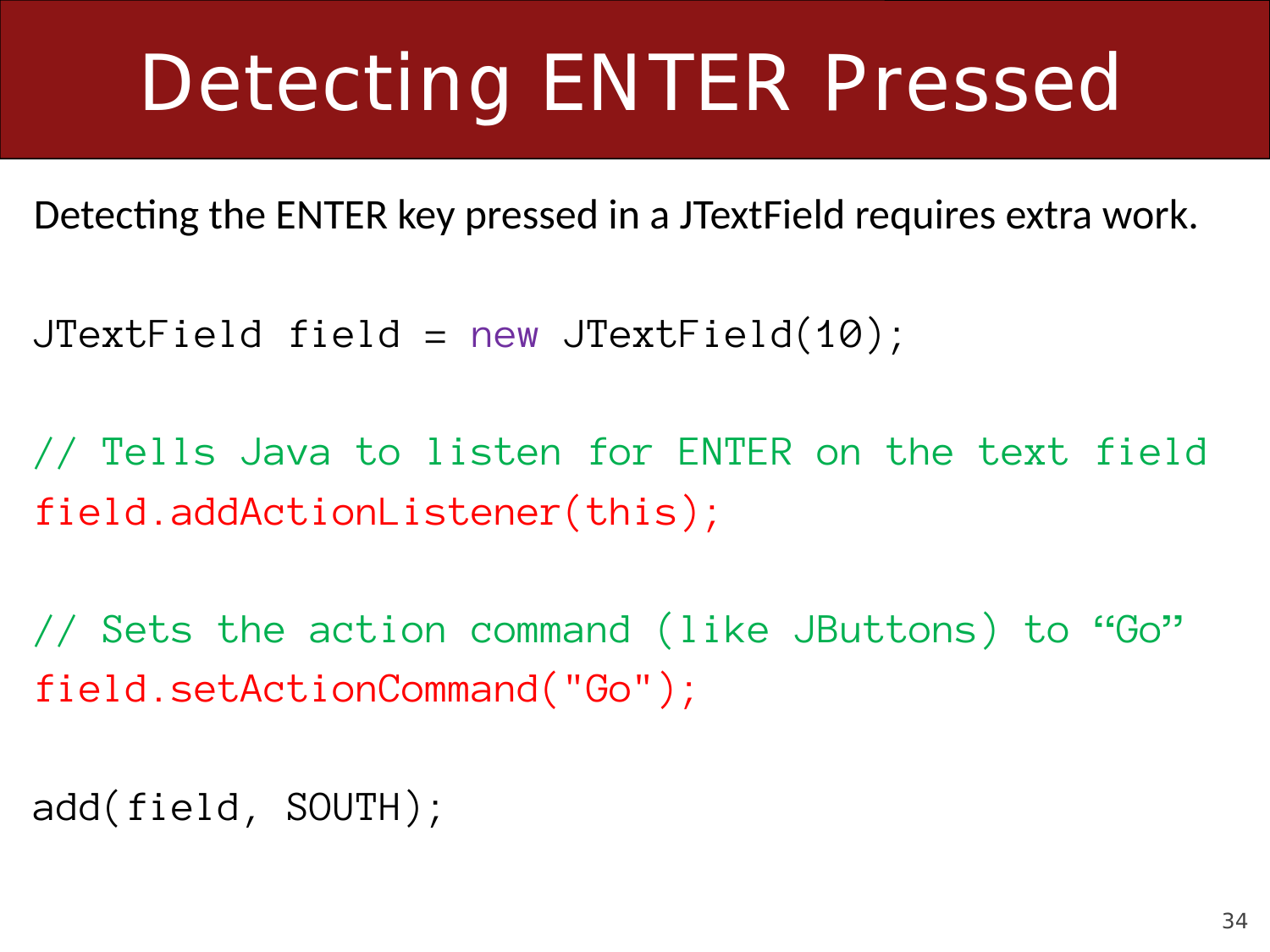

# Detecting ENTER Pressed
Detecting the ENTER key pressed in a JTextField requires extra work.

JTextField field = new JTextField(10);

// Tells Java to listen for ENTER on the text field
field.addActionListener(this);

// Sets the action command (like JButtons) to “Go”
field.setActionCommand("Go");

add(field, SOUTH);